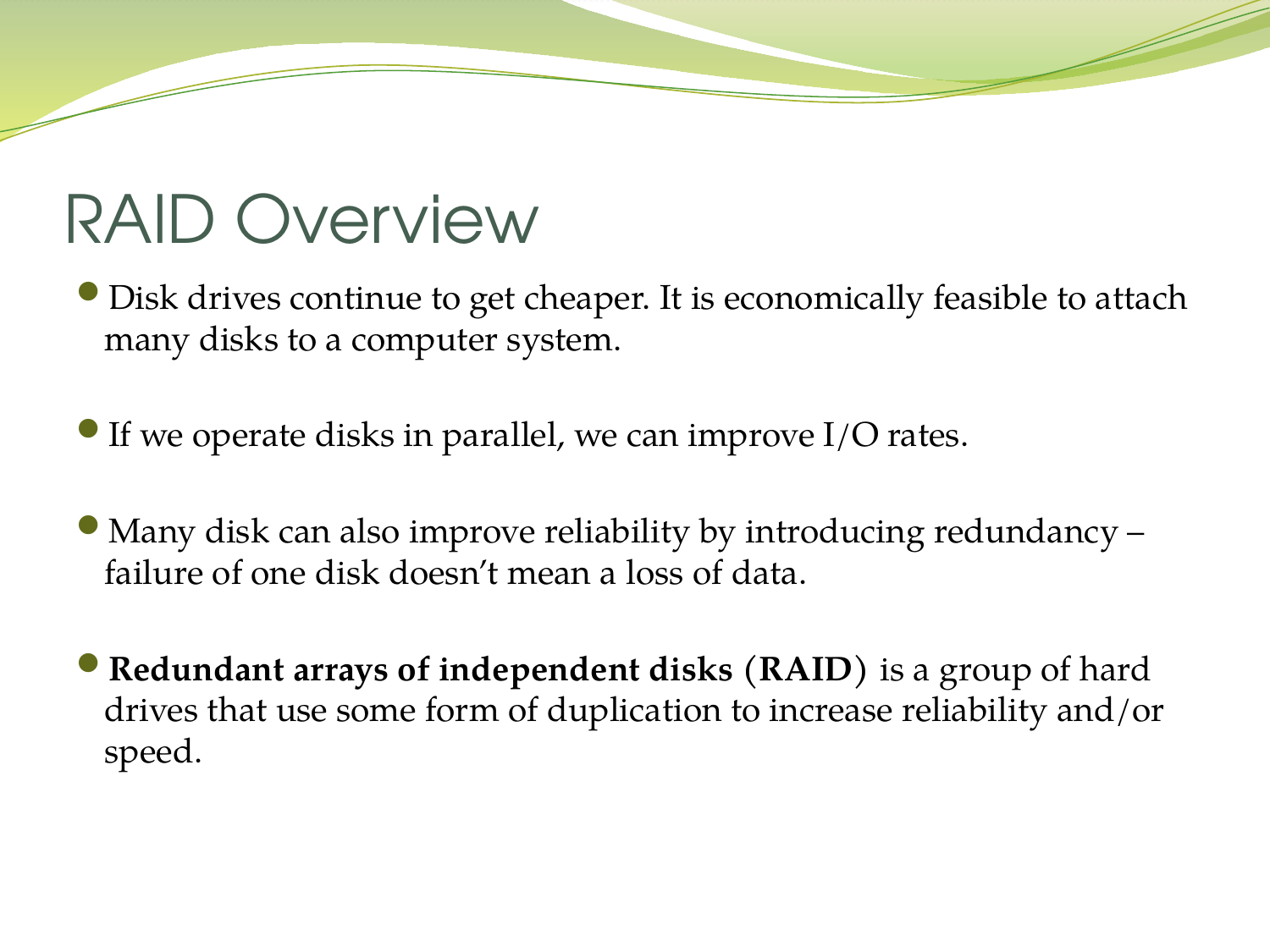

# RAID Overview
Disk drives continue to get cheaper. It is economically feasible to attach many disks to a computer system.

If we operate disks in parallel, we can improve I/O rates.

Many disk can also improve reliability by introducing redundancy – failure of one disk doesn’t mean a loss of data.

Redundant arrays of independent disks (RAID) is a group of hard drives that use some form of duplication to increase reliability and/or speed.